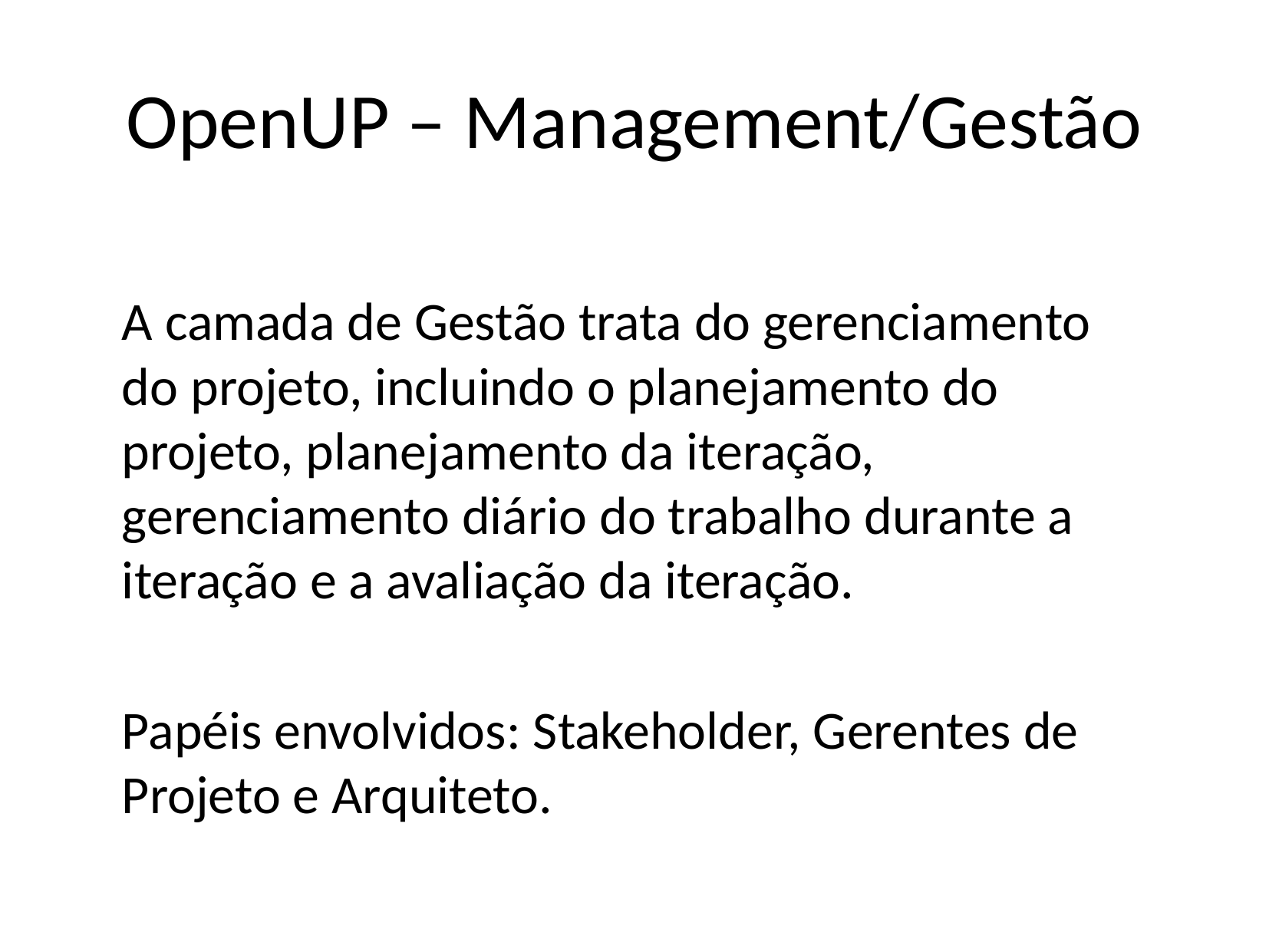

# OpenUP – Management/Gestão

	A camada de Gestão trata do gerenciamento do projeto, incluindo o planejamento do projeto, planejamento da iteração, gerenciamento diário do trabalho durante a iteração e a avaliação da iteração.

	Papéis envolvidos: Stakeholder, Gerentes de Projeto e Arquiteto.